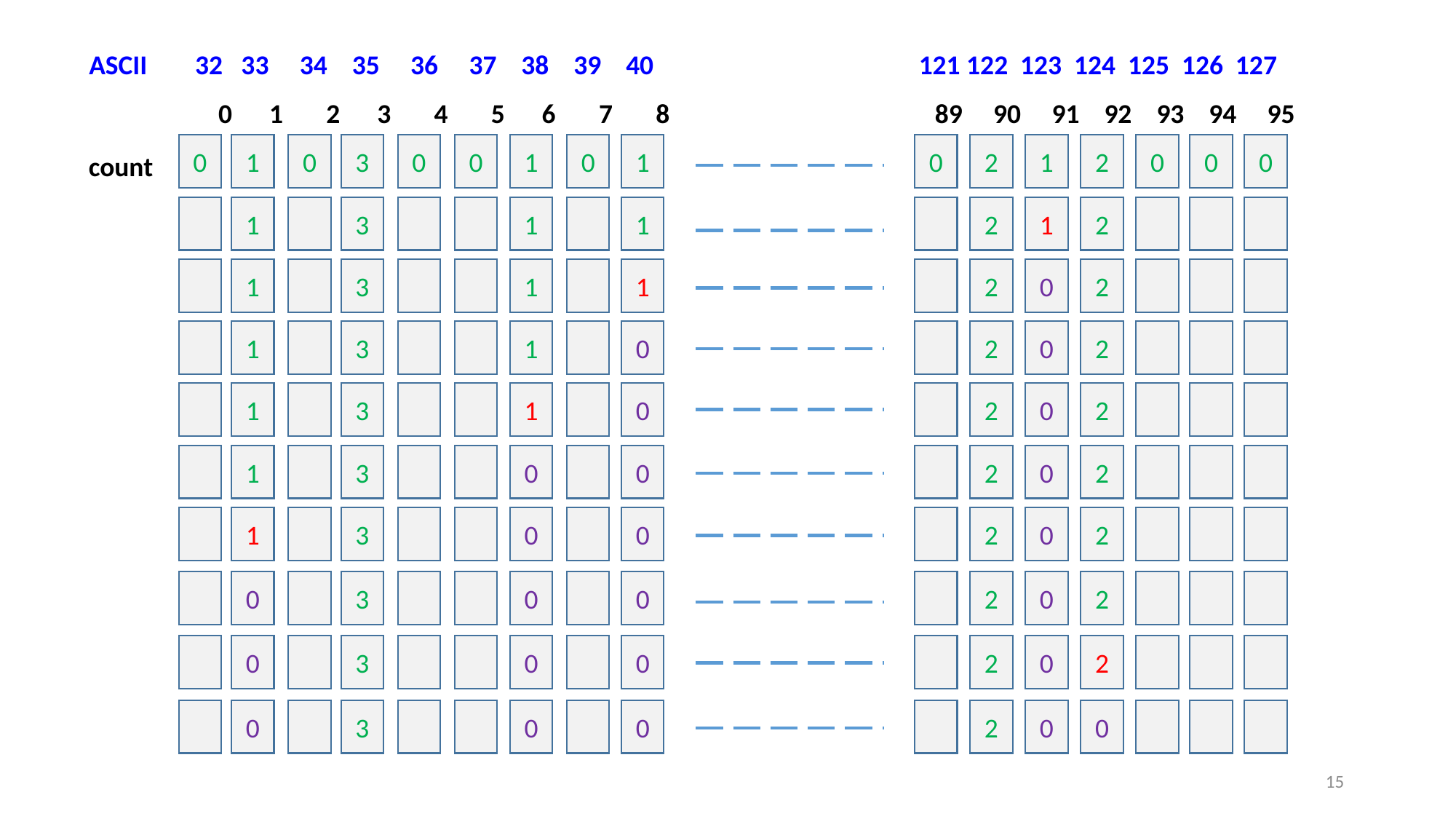

ASCII
32   33     34    35     36     37    38    39    40                                           121 122  123  124  125  126  127
0      1       2      3       4       5      6       7       8                                           89     90     91    92    93    94     95
0
1
0
3
0
0
1
0
1
0
2
1
2
0
0
0
count

1

3

1

1

2
1
2

1

3

1

1

2
0
2

1

3

1

0

2
0
2

1

3

1

0

2
0
2

1

3

0

0

2
0
2

1

3

0

0

2
0
2

0

3

0

0

2
0
2

0

3

0

0

2
0
2

0

3

0

0

2
0
0

15